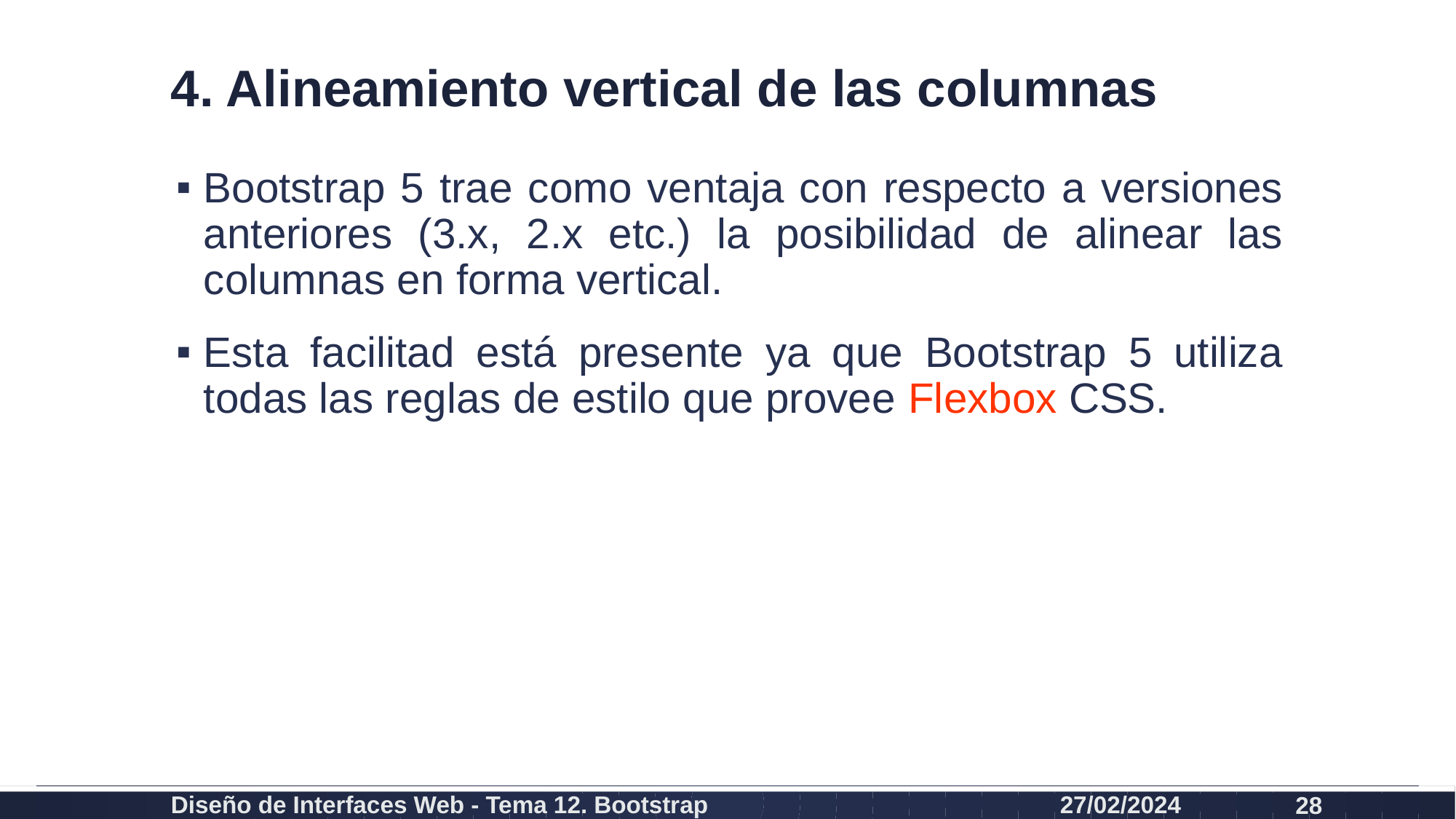

# 4. Alineamiento vertical de las columnas
Bootstrap 5 trae como ventaja con respecto a versiones anteriores (3.x, 2.x etc.) la posibilidad de alinear las columnas en forma vertical.
Esta facilitad está presente ya que Bootstrap 5 utiliza todas las reglas de estilo que provee Flexbox CSS.
Diseño de Interfaces Web - Tema 12. Bootstrap
27/02/2024
28